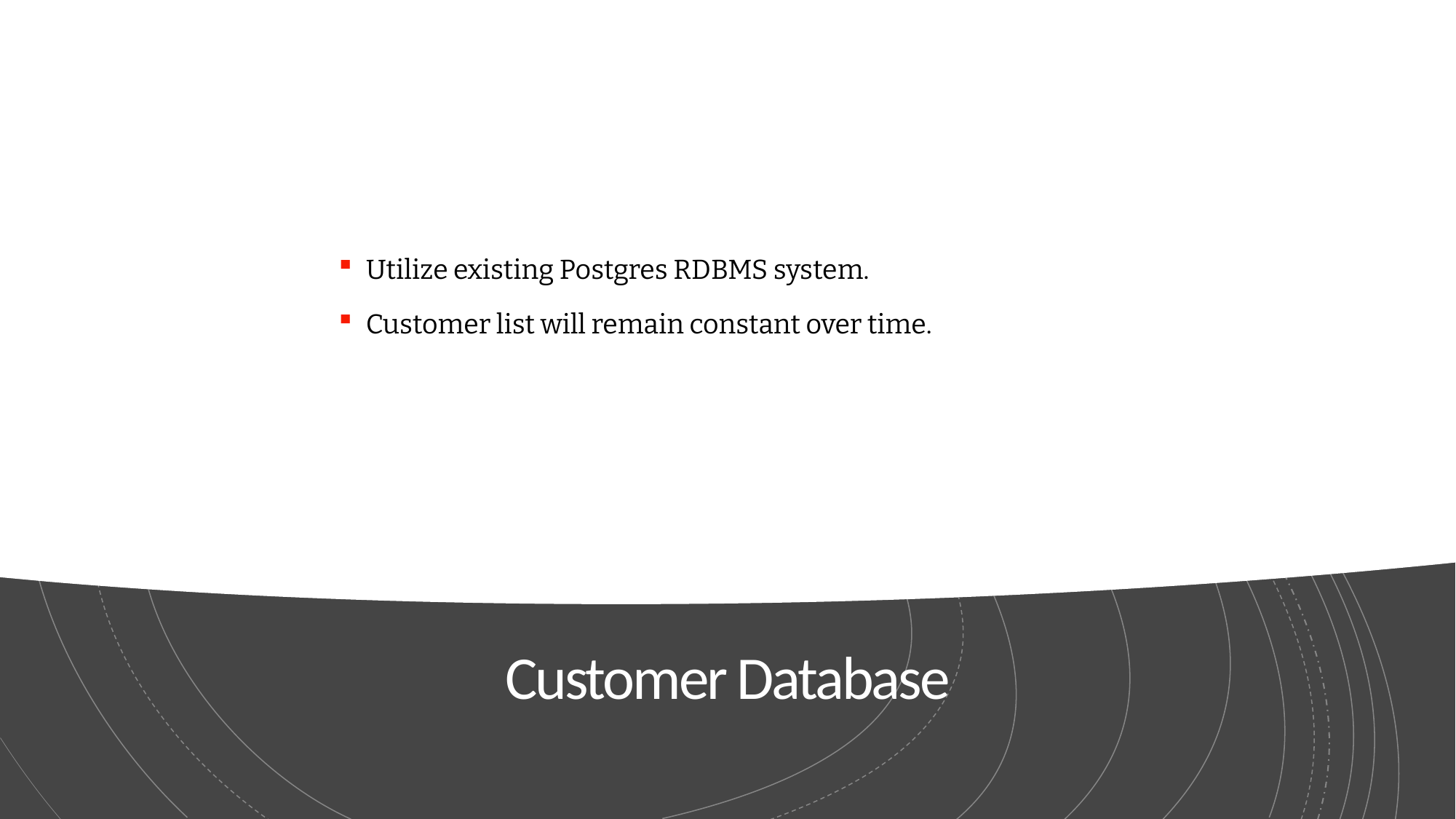

Utilize existing Postgres RDBMS system.
Customer list will remain constant over time.

# Customer Database